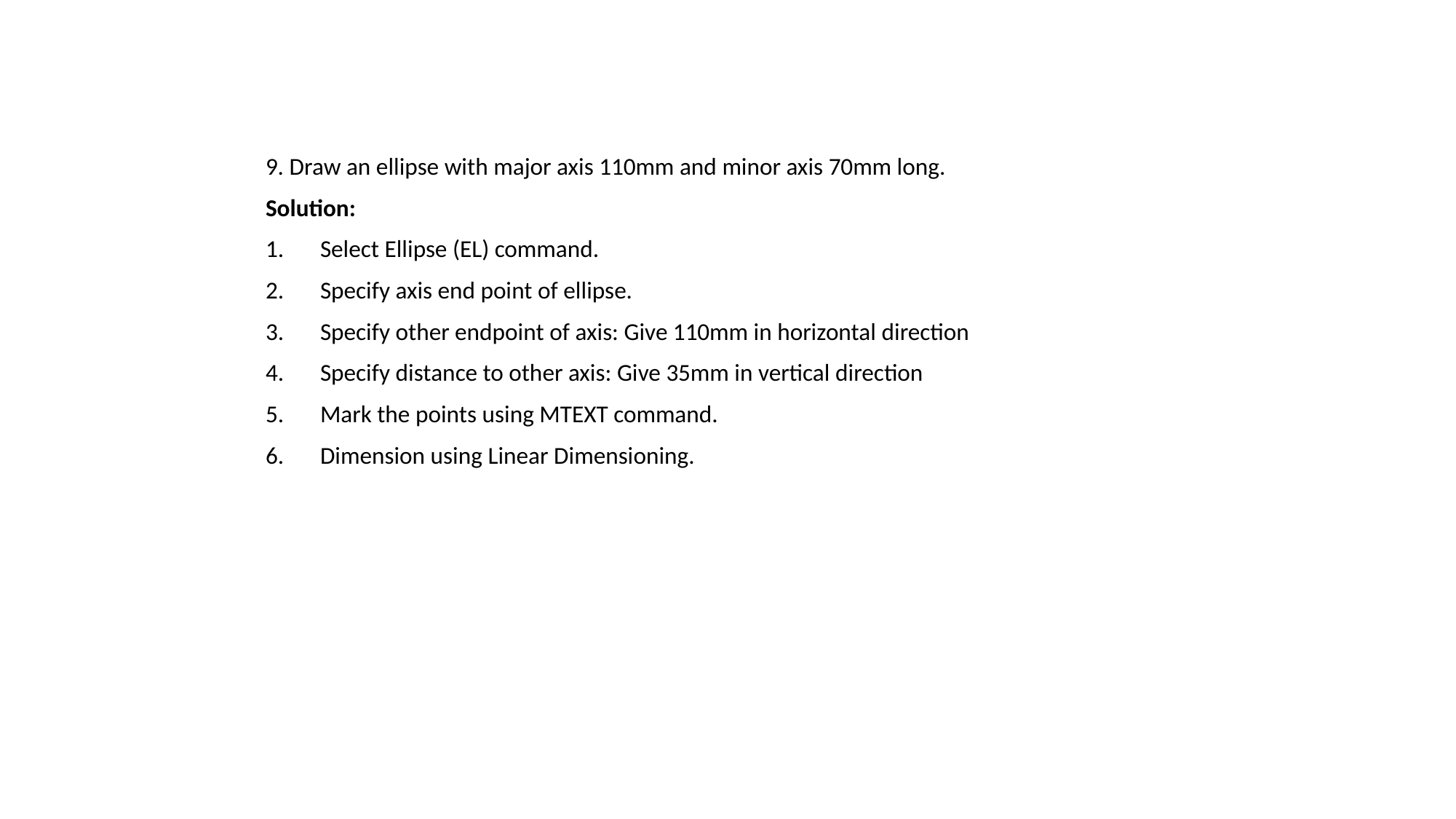

9. Draw an ellipse with major axis 110mm and minor axis 70mm long.
Solution:
Select Ellipse (EL) command.
Specify axis end point of ellipse.
Specify other endpoint of axis: Give 110mm in horizontal direction
Specify distance to other axis: Give 35mm in vertical direction
Mark the points using MTEXT command.
Dimension using Linear Dimensioning.